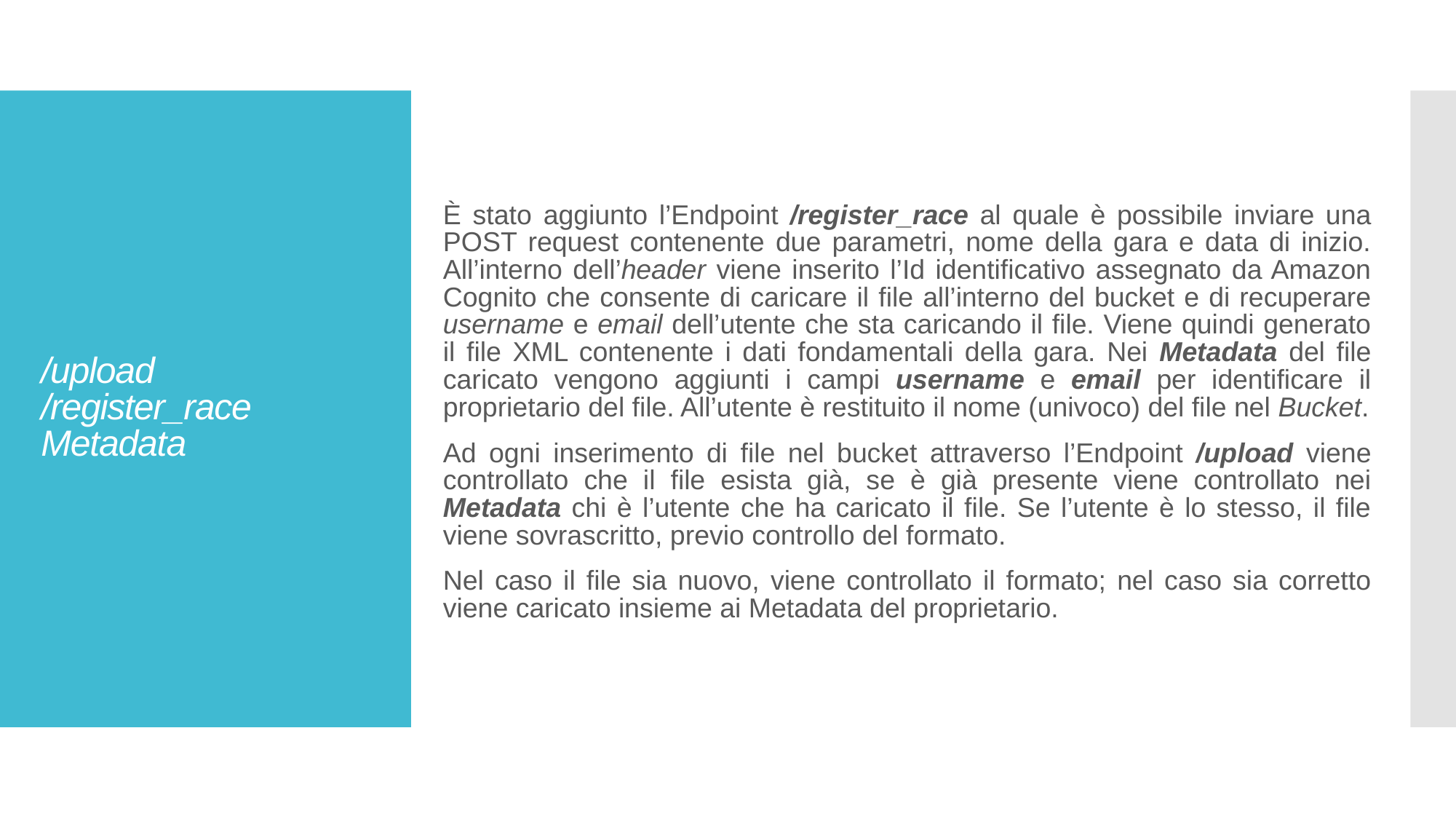

È stato aggiunto l’Endpoint /register_race al quale è possibile inviare una POST request contenente due parametri, nome della gara e data di inizio. All’interno dell’header viene inserito l’Id identificativo assegnato da Amazon Cognito che consente di caricare il file all’interno del bucket e di recuperare username e email dell’utente che sta caricando il file. Viene quindi generato il file XML contenente i dati fondamentali della gara. Nei Metadata del file caricato vengono aggiunti i campi username e email per identificare il proprietario del file. All’utente è restituito il nome (univoco) del file nel Bucket.
Ad ogni inserimento di file nel bucket attraverso l’Endpoint /upload viene controllato che il file esista già, se è già presente viene controllato nei Metadata chi è l’utente che ha caricato il file. Se l’utente è lo stesso, il file viene sovrascritto, previo controllo del formato.
Nel caso il file sia nuovo, viene controllato il formato; nel caso sia corretto viene caricato insieme ai Metadata del proprietario.
# /upload /register_race Metadata